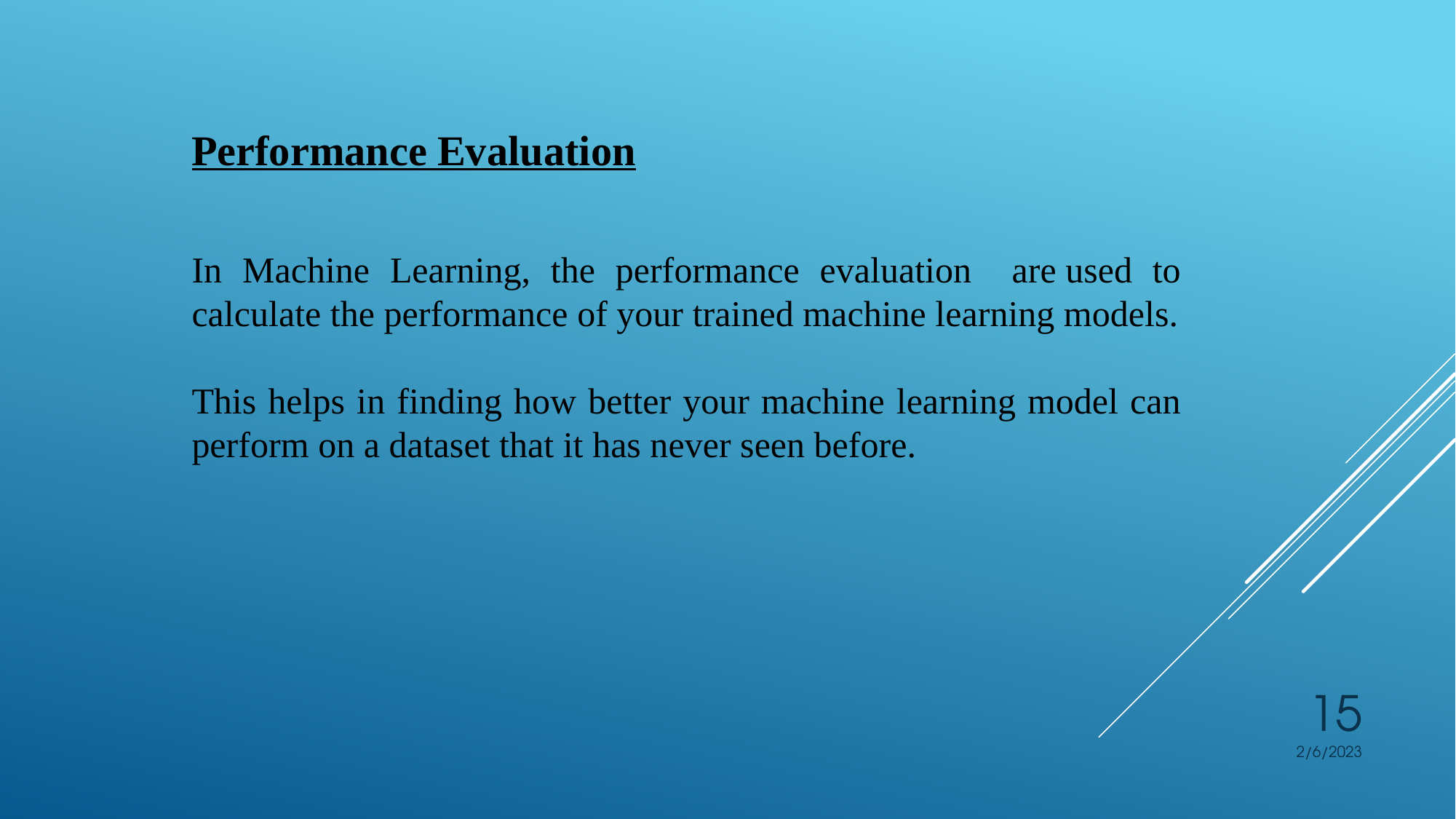

Performance Evaluation

In Machine Learning, the performance evaluation  are used to calculate the performance of your trained machine learning models.

This helps in finding how better your machine learning model can perform on a dataset that it has never seen before.
15
2/6/2023